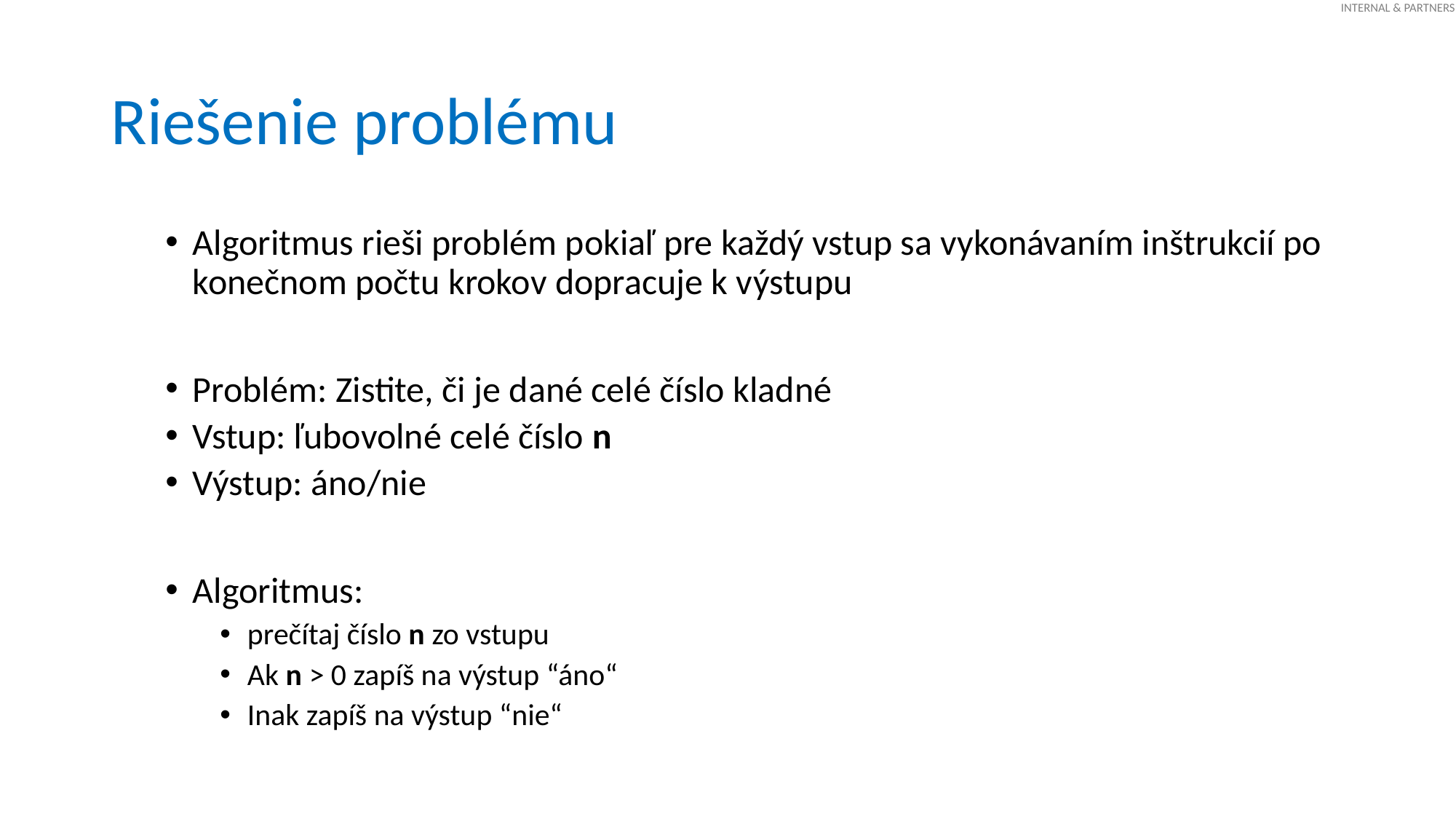

# Riešenie problému
Algoritmus rieši problém pokiaľ pre každý vstup sa vykonávaním inštrukcií po konečnom počtu krokov dopracuje k výstupu

Problém: Zistite, či je dané celé číslo kladné
Vstup: ľubovolné celé číslo n
Výstup: áno/nie

Algoritmus:
prečítaj číslo n zo vstupu
Ak n > 0 zapíš na výstup “áno“
Inak zapíš na výstup “nie“